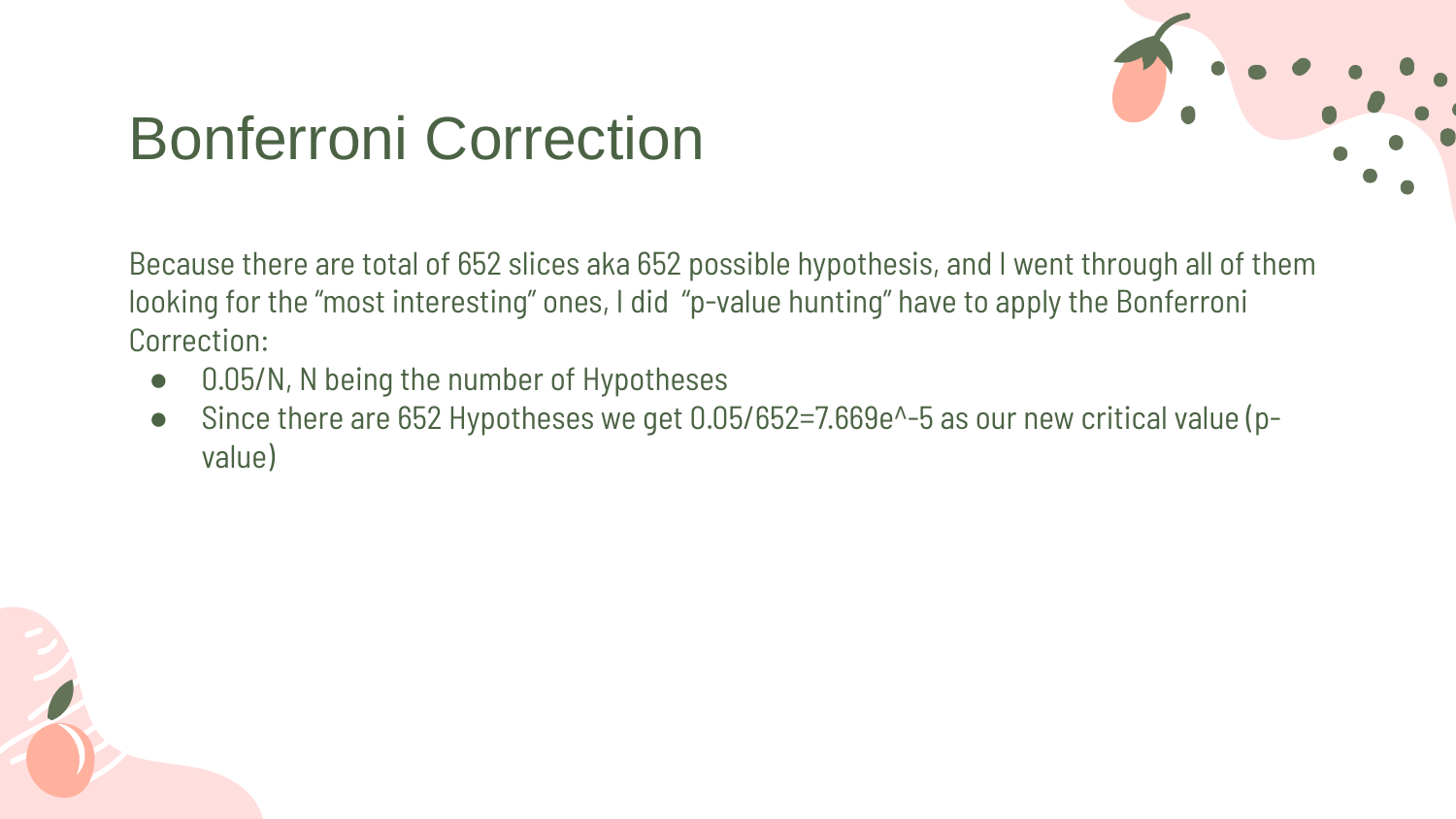

# Bonferroni Correction
Because there are total of 652 slices aka 652 possible hypothesis, and I went through all of them looking for the “most interesting” ones, I did  “p-value hunting” have to apply the Bonferroni Correction:
0.05/N, N being the number of Hypotheses
Since there are 652 Hypotheses we get 0.05/652=7.669e^-5 as our new critical value (p-value)